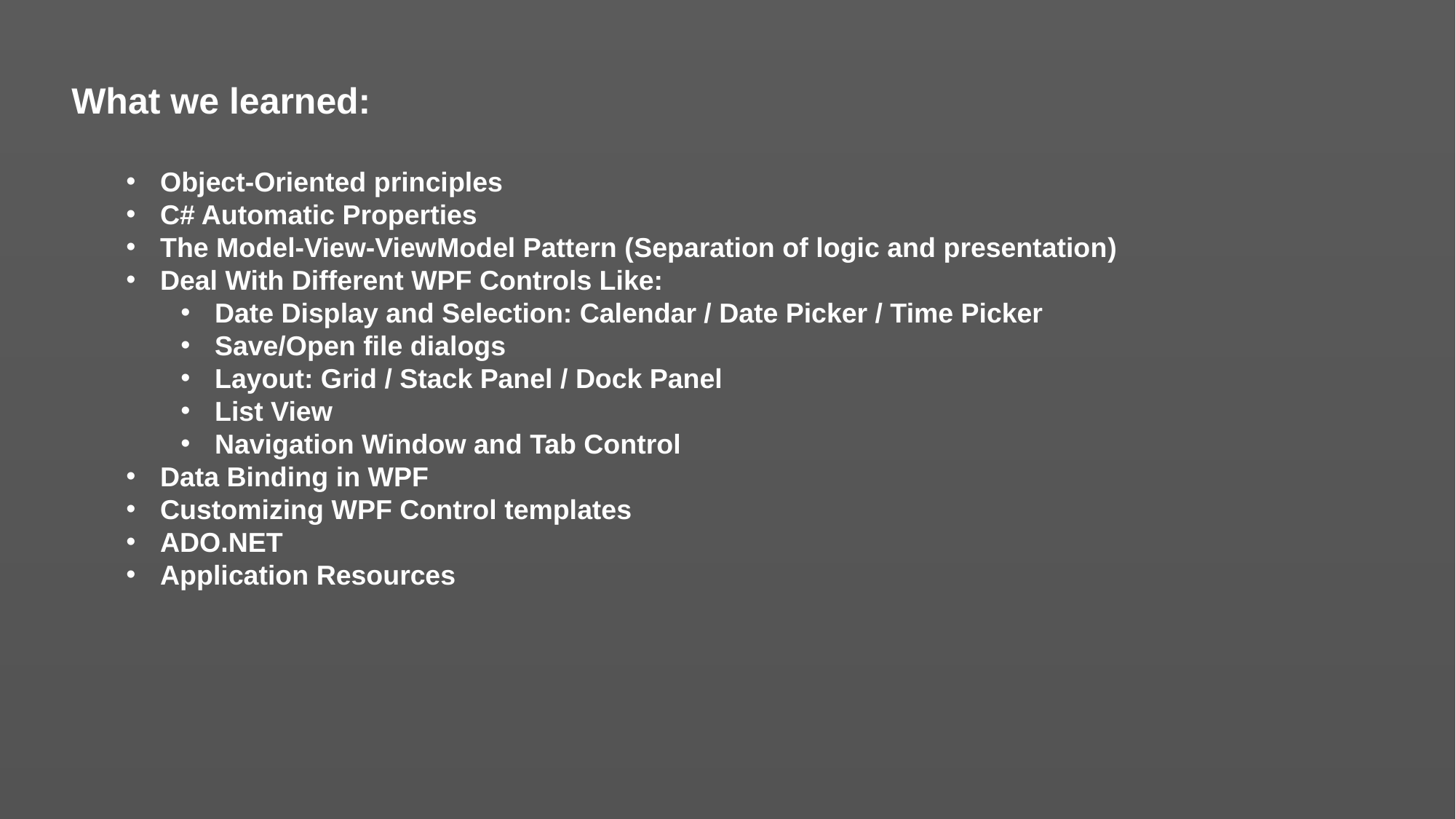

What we learned:

Object-Oriented principles
C# Automatic Properties
The Model-View-ViewModel Pattern (Separation of logic and presentation)
Deal With Different WPF Controls Like:
Date Display and Selection: Calendar / Date Picker / Time Picker
Save/Open file dialogs
Layout: Grid / Stack Panel / Dock Panel
List View
Navigation Window and Tab Control
Data Binding in WPF
Customizing WPF Control templates
ADO.NET
Application Resources